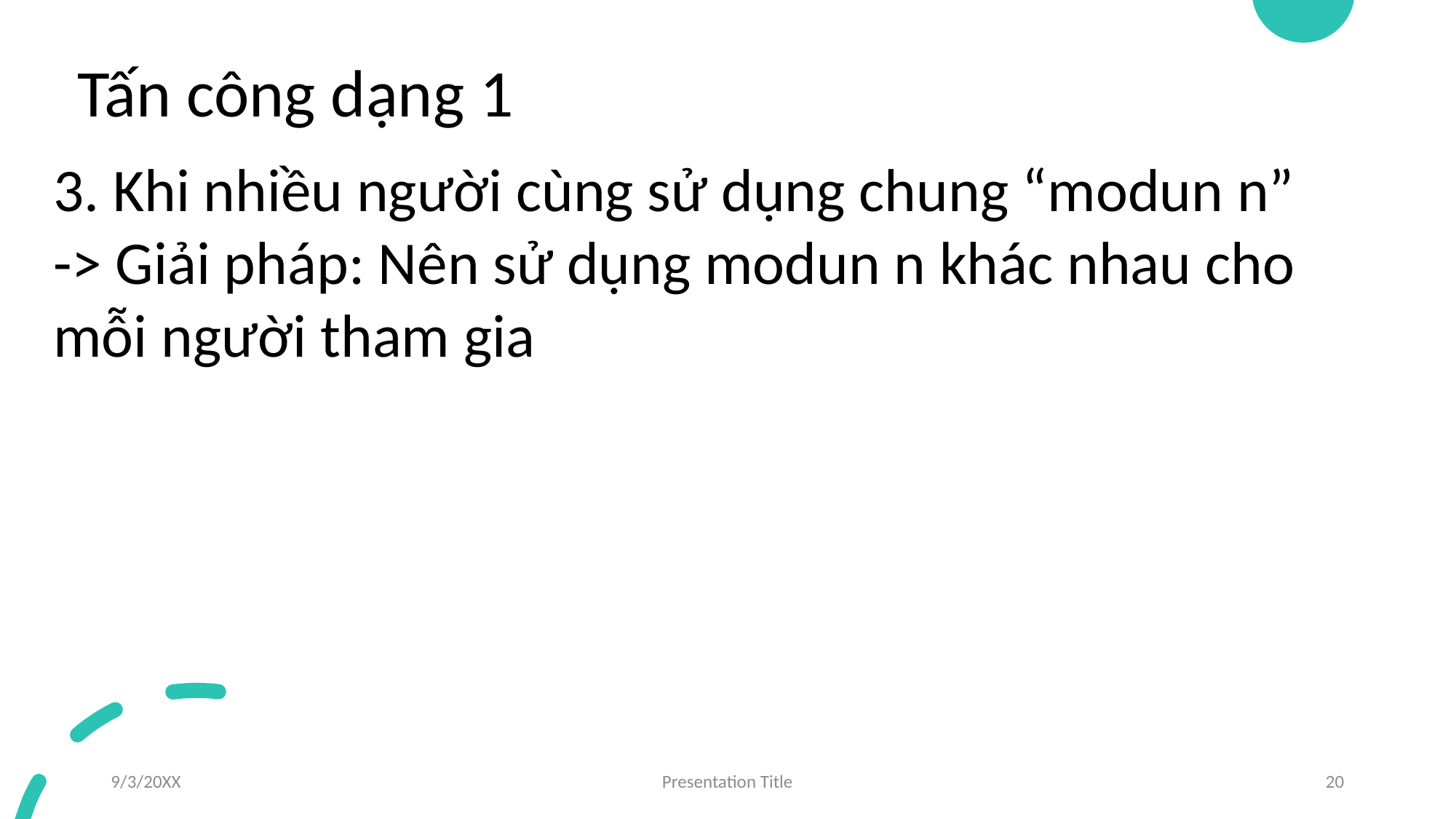

# Tấn công dạng 1
3. Khi nhiều người cùng sử dụng chung “modun n”
-> Giải pháp: Nên sử dụng modun n khác nhau cho
mỗi người tham gia
9/3/20XX
Presentation Title
20